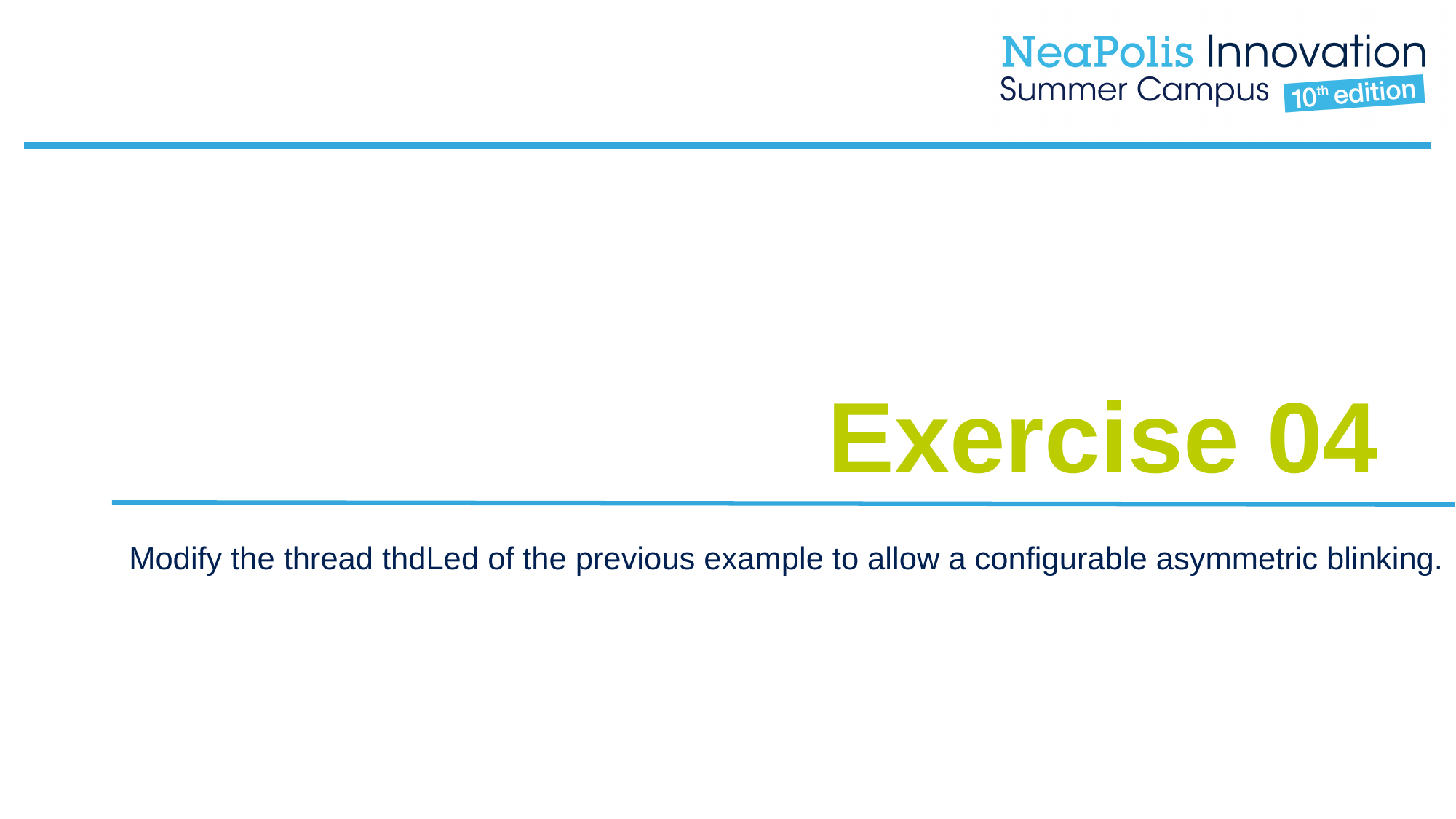

Exercise 04
Modify the thread thdLed of the previous example to allow a configurable asymmetric blinking.